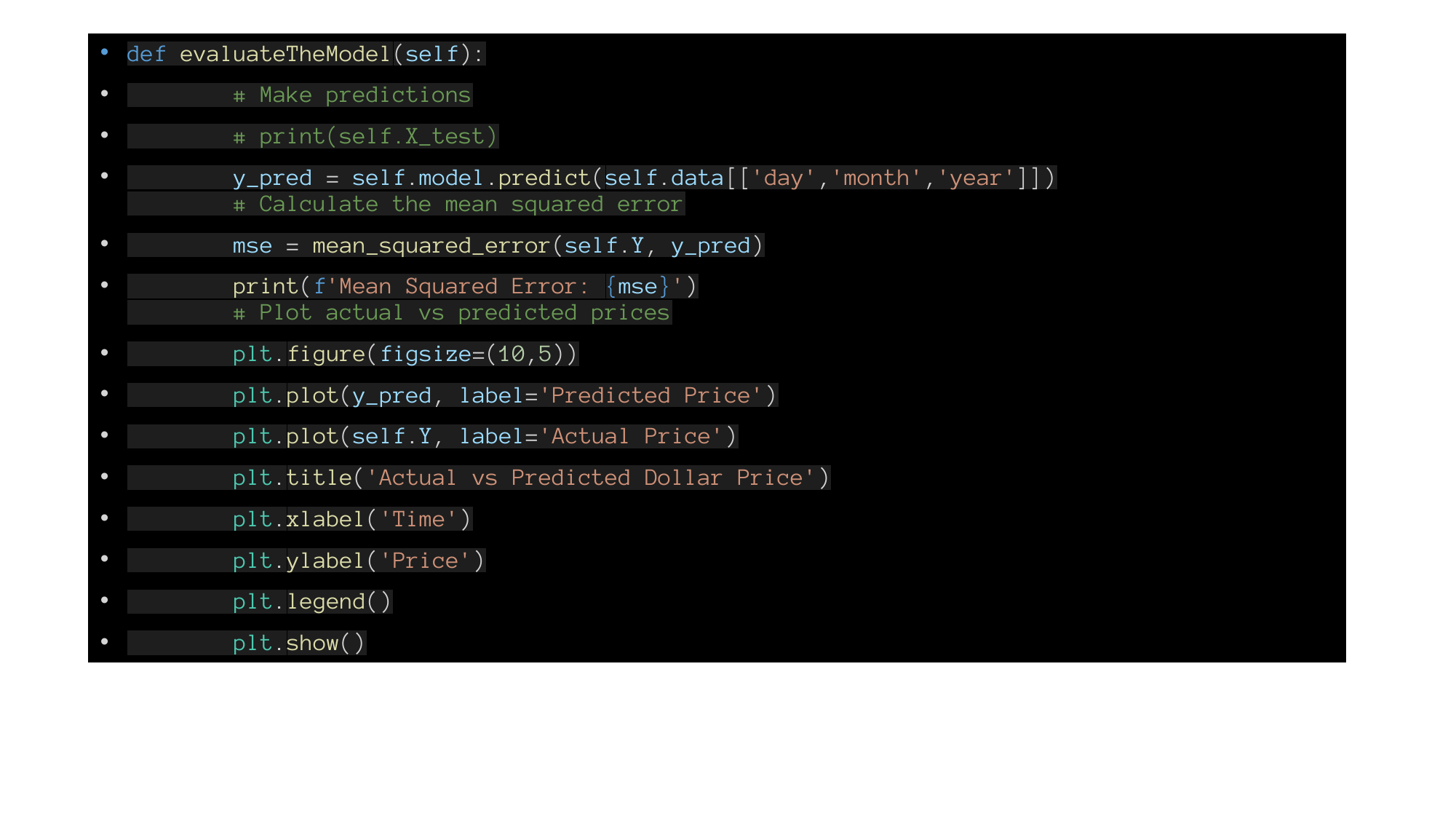

def evaluateTheModel(self):
        # Make predictions
        # print(self.X_test)
        y_pred = self.model.predict(self.data[['day','month','year']])
        # Calculate the mean squared error
        mse = mean_squared_error(self.Y, y_pred)
        print(f'Mean Squared Error: {mse}')
        # Plot actual vs predicted prices
        plt.figure(figsize=(10,5))
        plt.plot(y_pred, label='Predicted Price')
        plt.plot(self.Y, label='Actual Price')
        plt.title('Actual vs Predicted Dollar Price')
        plt.xlabel('Time')
        plt.ylabel('Price')
        plt.legend()
        plt.show()